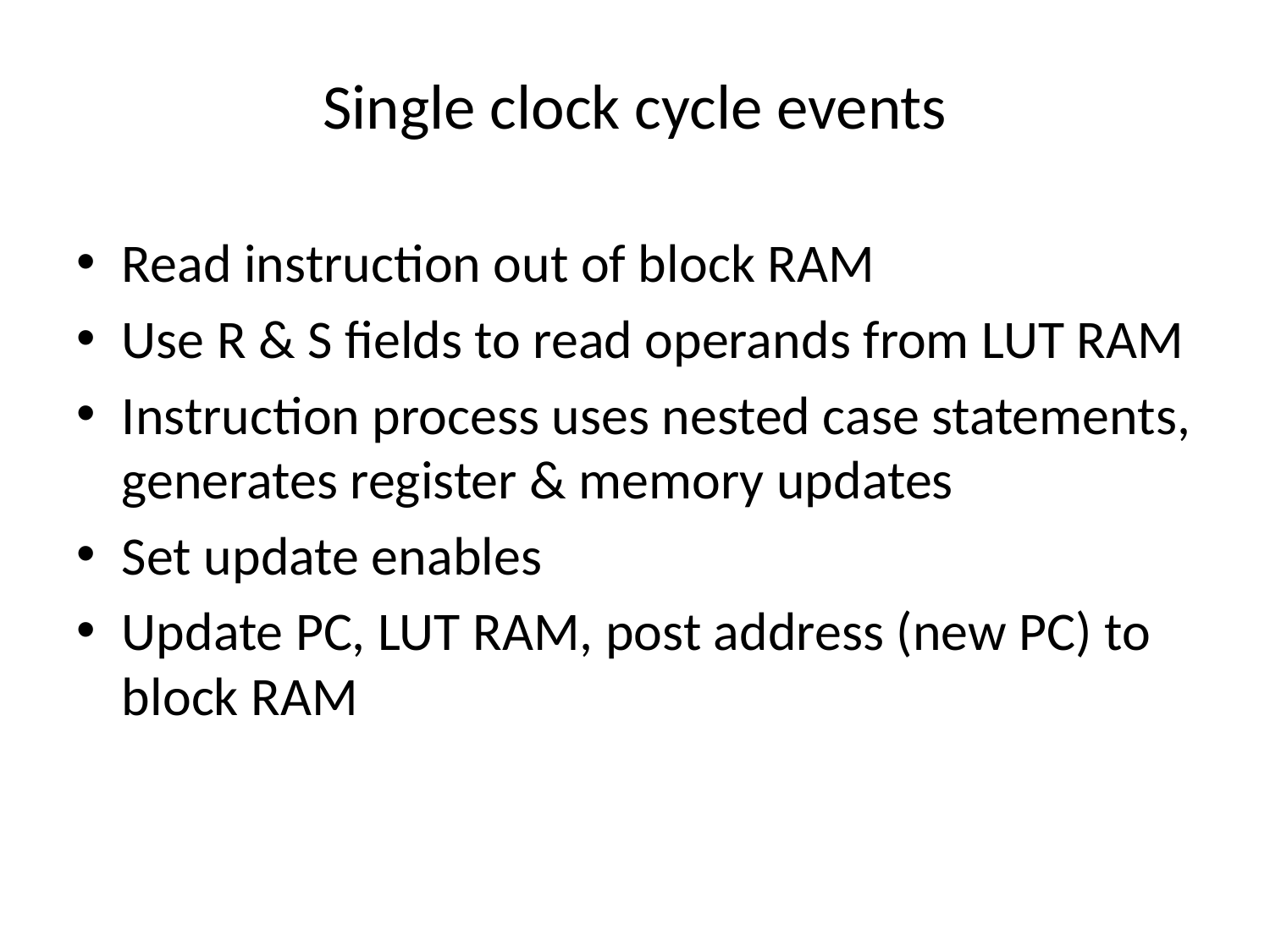

# Single clock cycle events
Read instruction out of block RAM
Use R & S fields to read operands from LUT RAM
Instruction process uses nested case statements, generates register & memory updates
Set update enables
Update PC, LUT RAM, post address (new PC) to block RAM